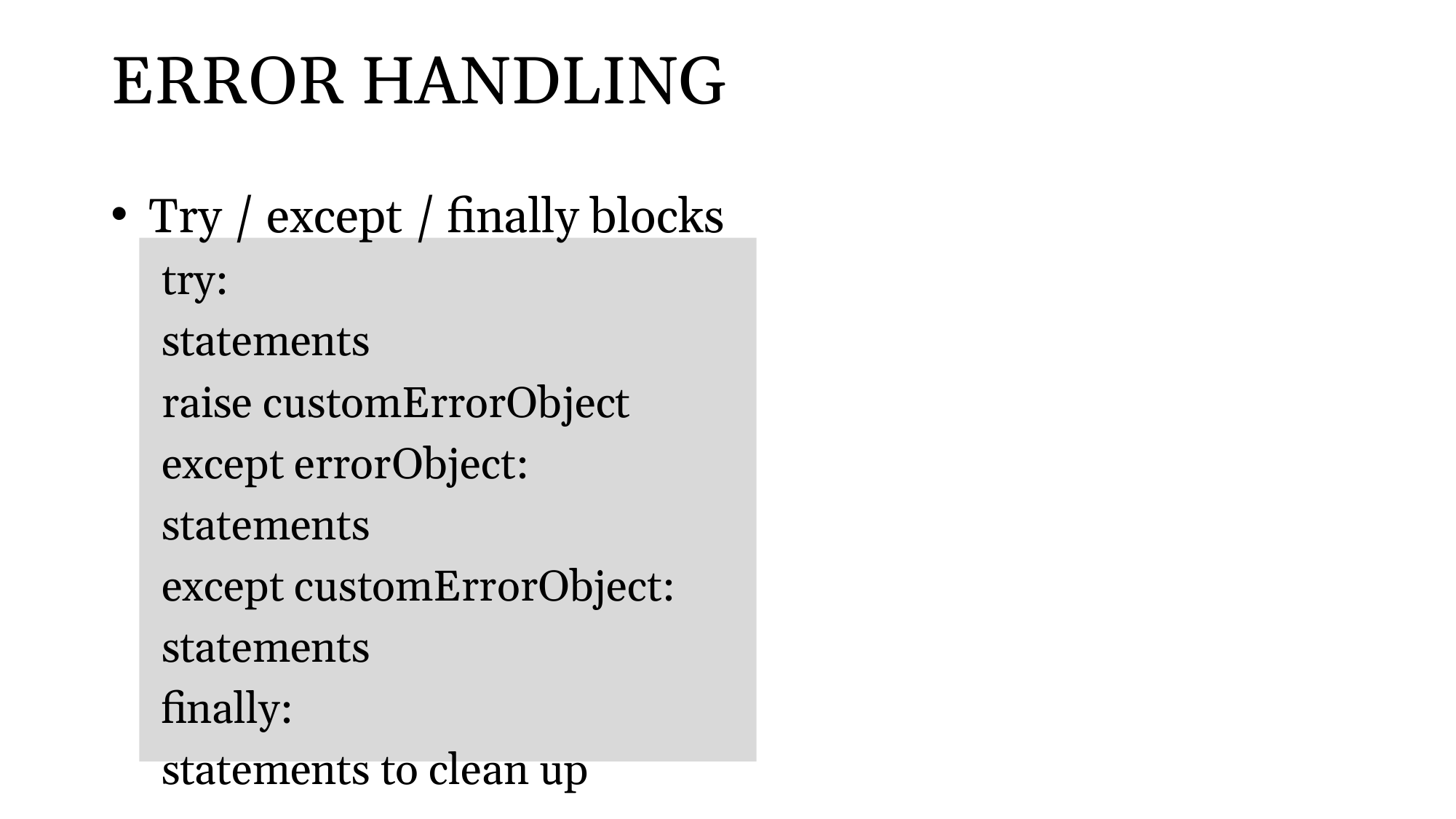

# ERROR HANDLING
Try / except / finally blocks
try:
	statements
	raise customErrorObject
except errorObject:
	statements
except customErrorObject:
	statements
finally:
	statements to clean up